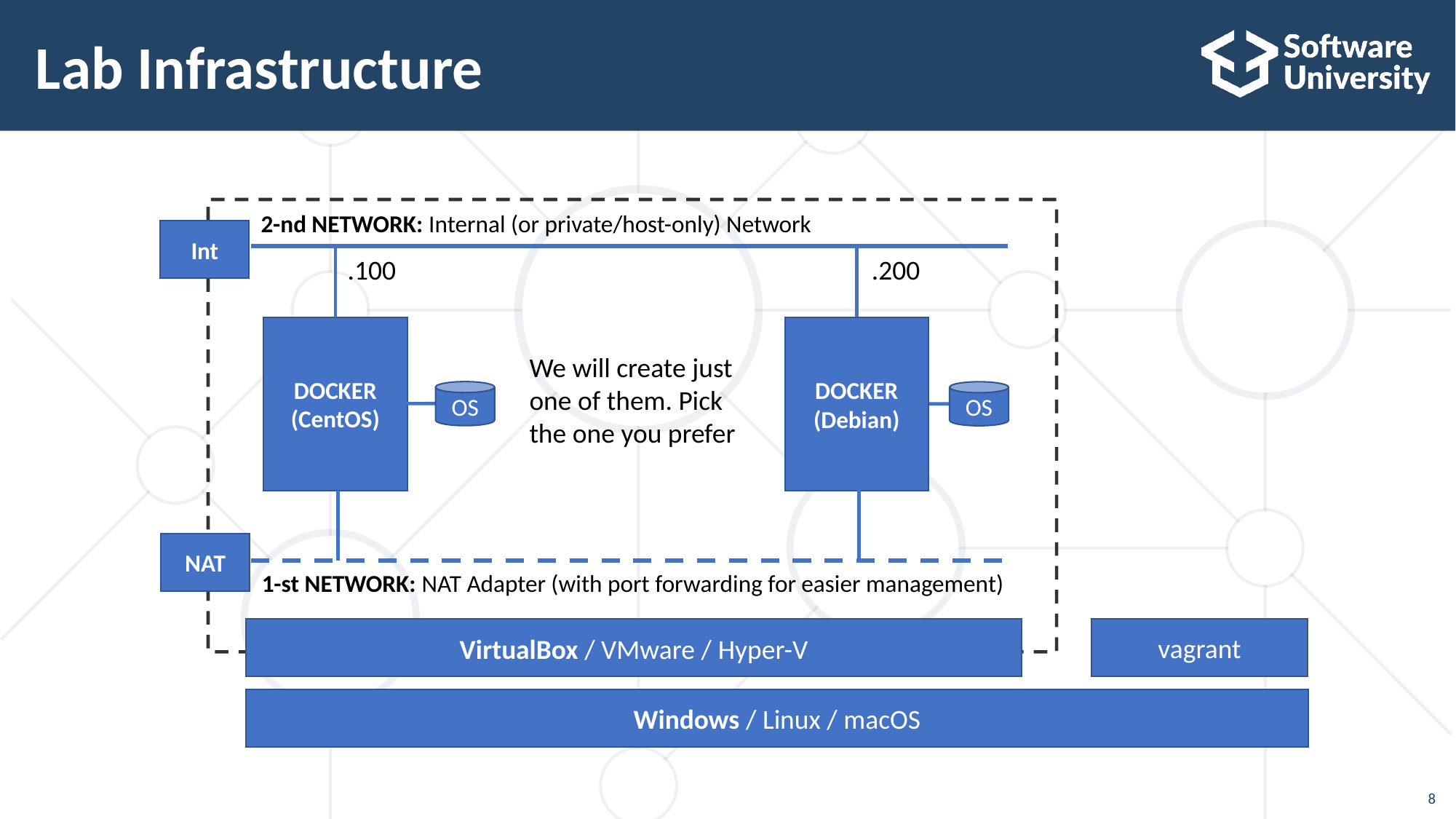

# Lab Infrastructure

2-nd NETWORK: Internal (or private/host-only) Network
Int
.100
.200
DOCKER
(CentOS)
DOCKER
(Debian)
We will create just one of them. Pick the one you prefer
OS
OS
NAT
1-st NETWORK: NAT Adapter (with port forwarding for easier management)
vagrant
VirtualBox / VMware / Hyper-V
Windows / Linux / macOS
8